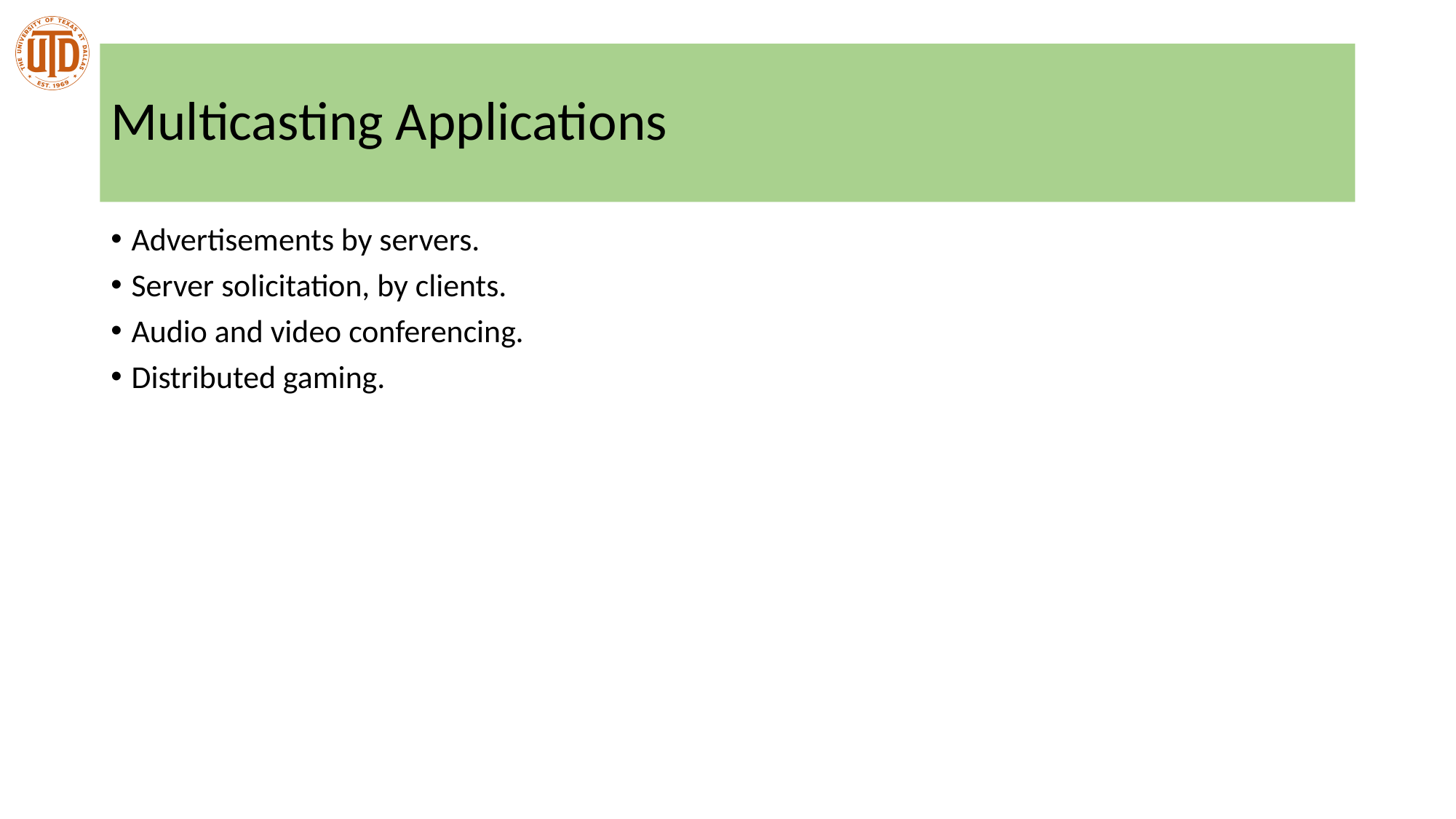

# Multicasting Applications
Advertisements by servers.
Server solicitation, by clients.
Audio and video conferencing.
Distributed gaming.